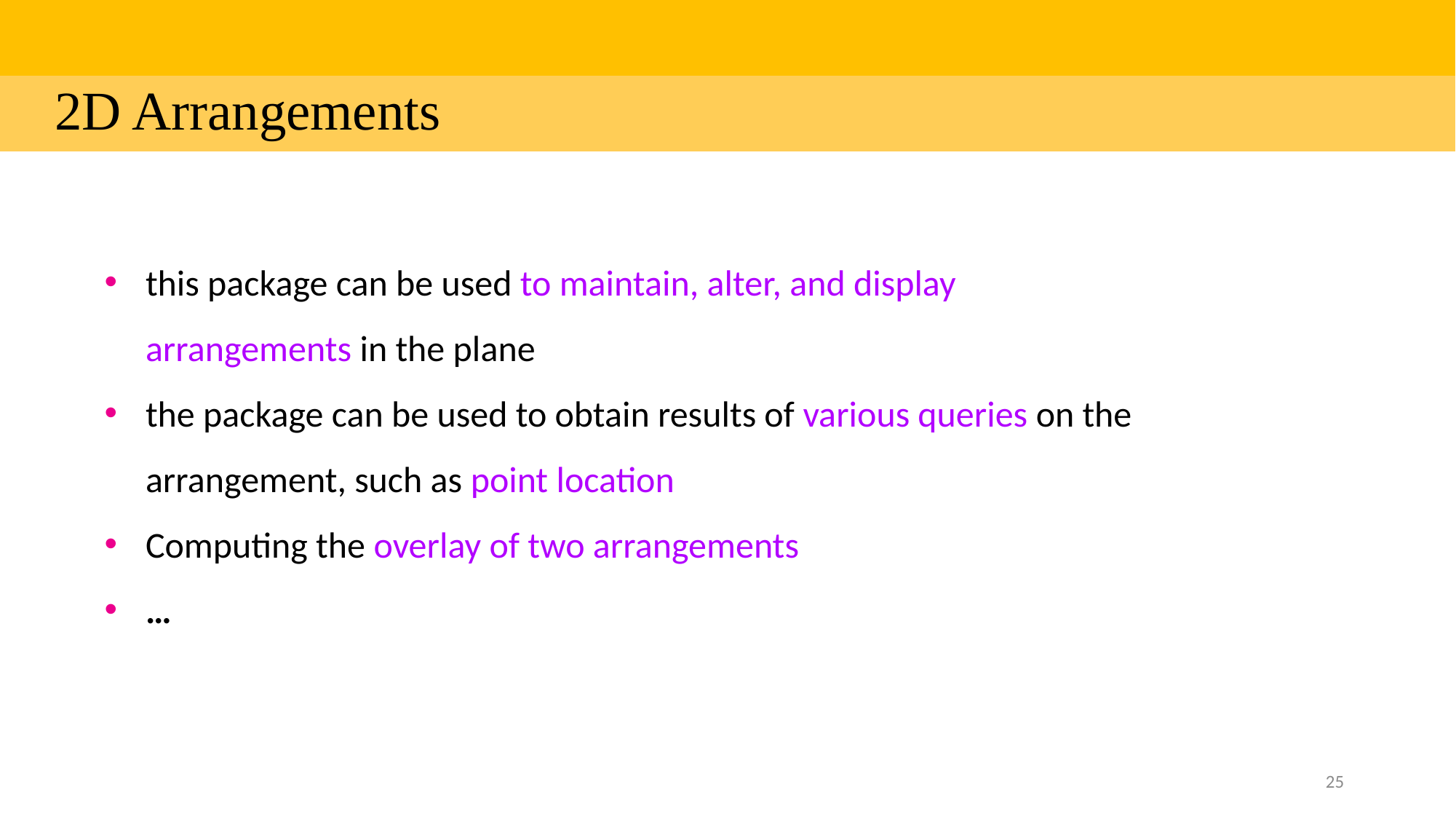

|  |
| --- |
| 2D Arrangements |
this package can be used to maintain, alter, and display arrangements in the plane
the package can be used to obtain results of various queries on the arrangement, such as point location
Computing the overlay of two arrangements
…
25